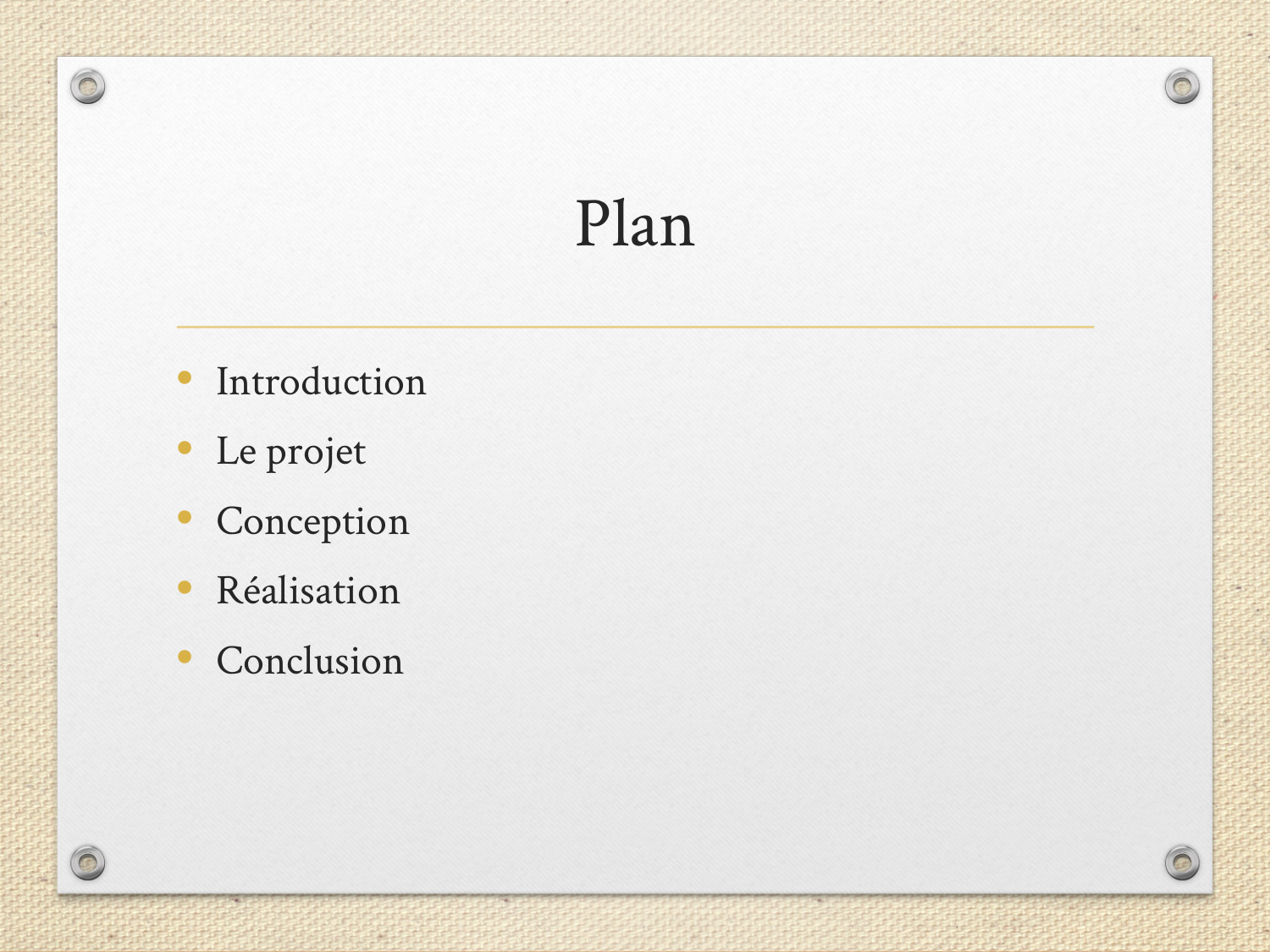

# Plan
Introduction
Le projet
Conception
Réalisation
Conclusion